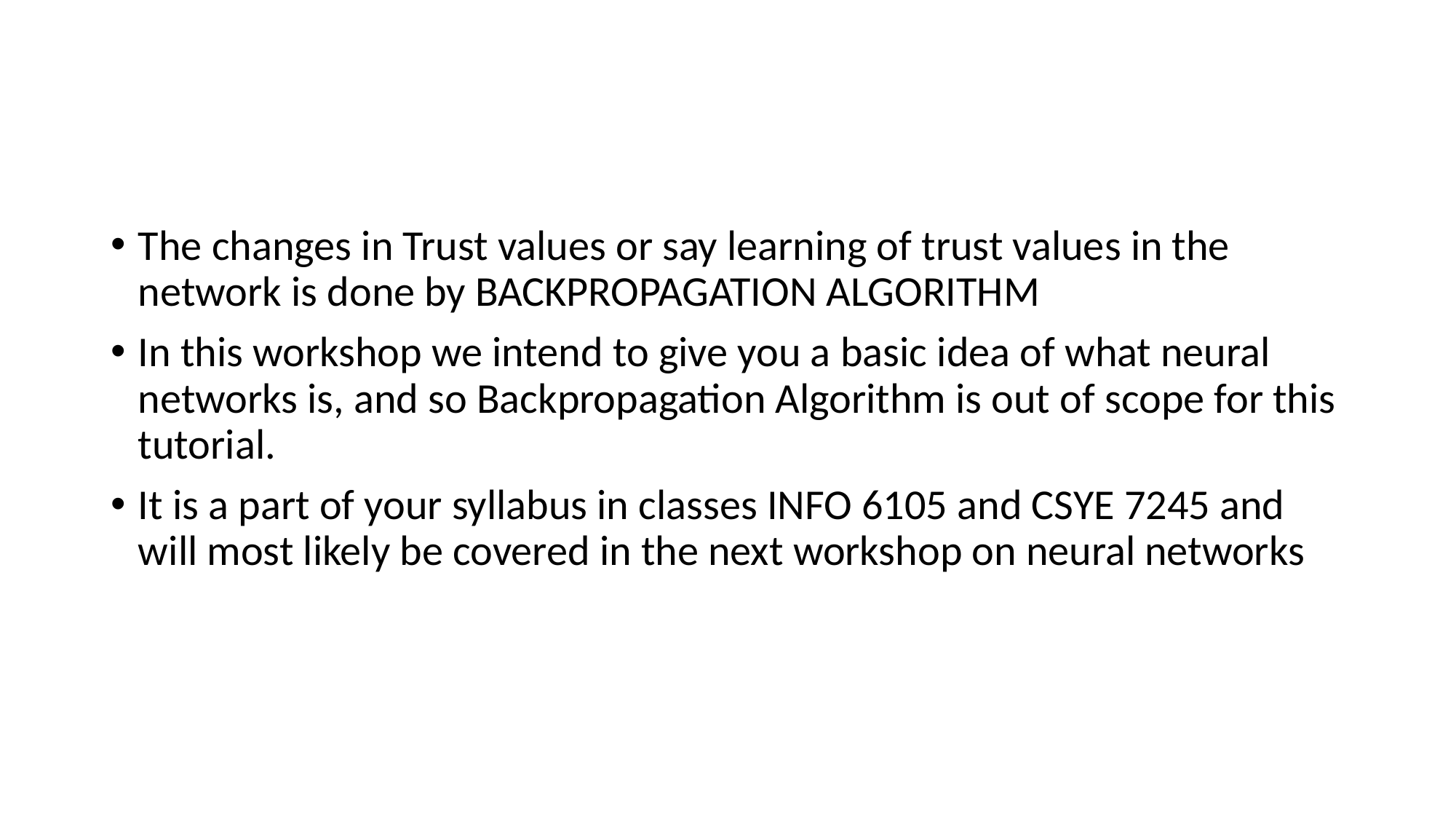

#
The changes in Trust values or say learning of trust values in the network is done by BACKPROPAGATION ALGORITHM
In this workshop we intend to give you a basic idea of what neural networks is, and so Backpropagation Algorithm is out of scope for this tutorial.
It is a part of your syllabus in classes INFO 6105 and CSYE 7245 and will most likely be covered in the next workshop on neural networks